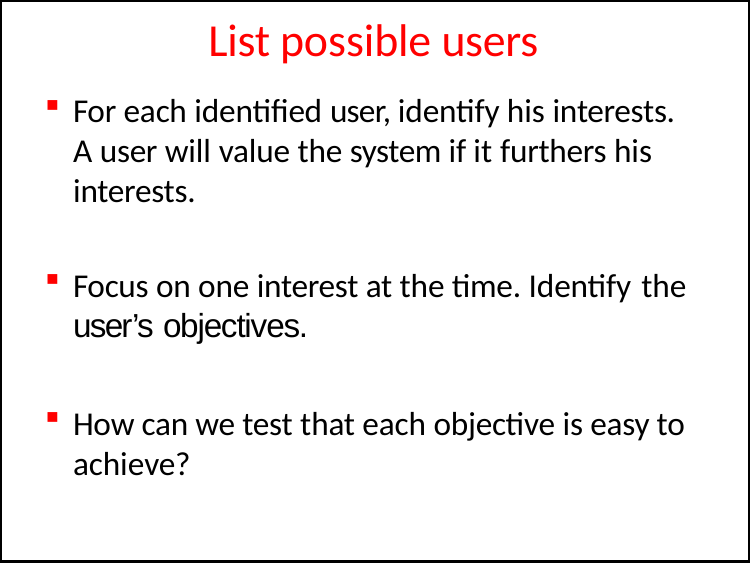

# List possible users
For each identified user, identify his interests.  A user will value the system if it furthers his  interests.

Focus on one interest at the time. Identify the
user’s objectives.

How can we test that each objective is easy to  achieve?